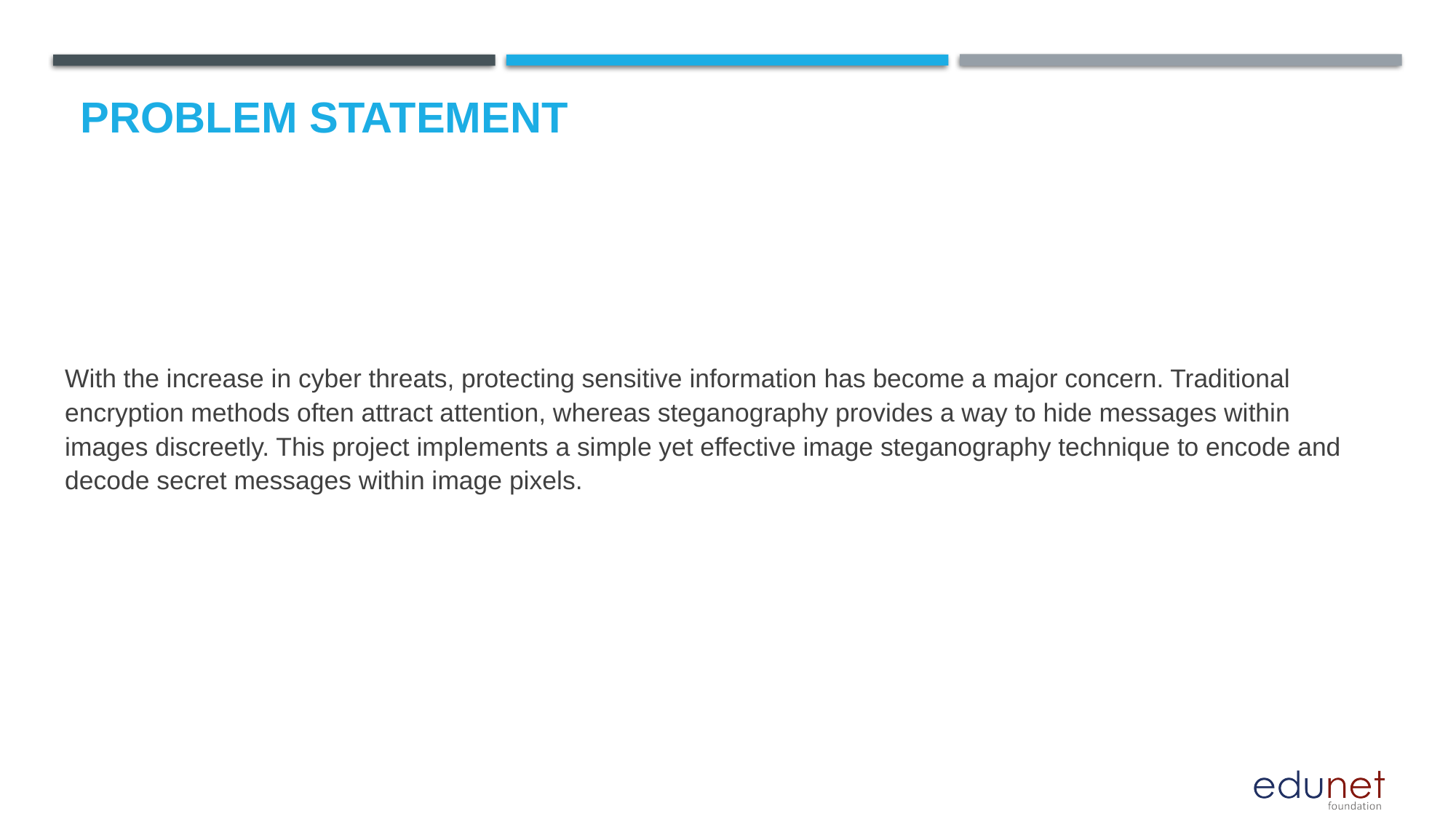

# Problem Statement
With the increase in cyber threats, protecting sensitive information has become a major concern. Traditional encryption methods often attract attention, whereas steganography provides a way to hide messages within images discreetly. This project implements a simple yet effective image steganography technique to encode and decode secret messages within image pixels.